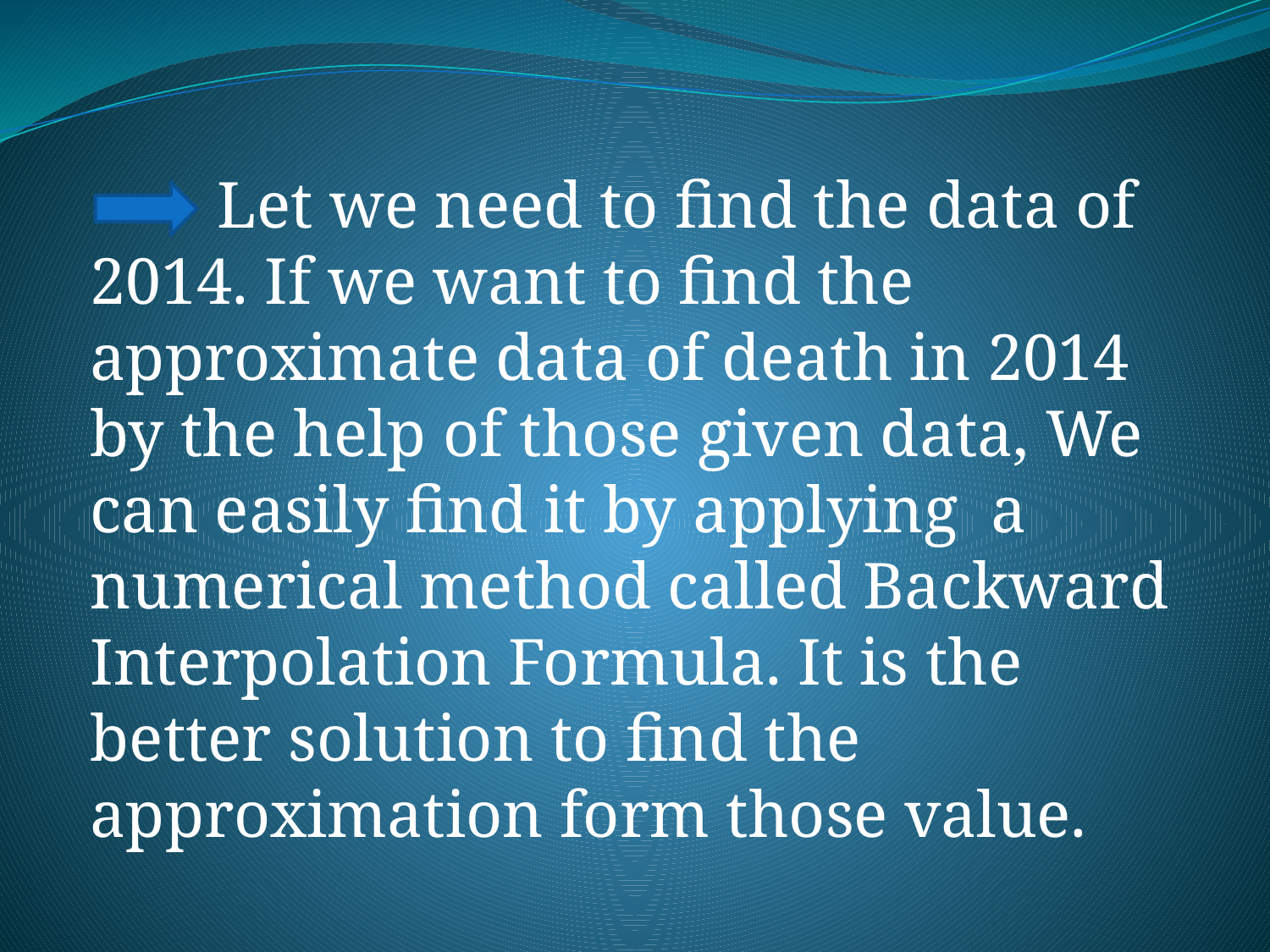

Let we need to find the data of 2014. If we want to find the approximate data of death in 2014 by the help of those given data, We can easily find it by applying  a numerical method called Backward Interpolation Formula. It is the better solution to find the approximation form those value.